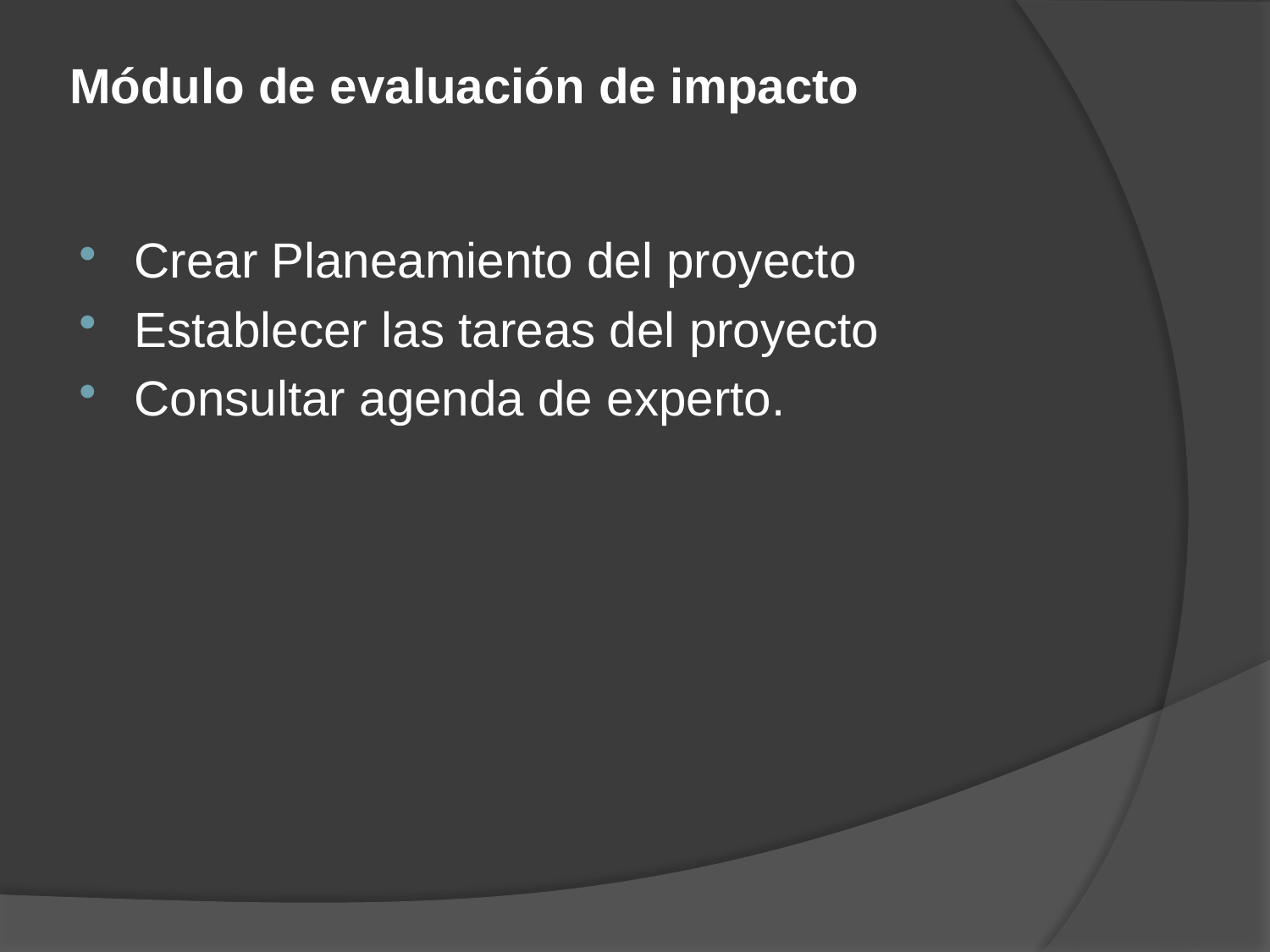

# Módulo de evaluación de impacto
Crear Planeamiento del proyecto
Establecer las tareas del proyecto
Consultar agenda de experto.